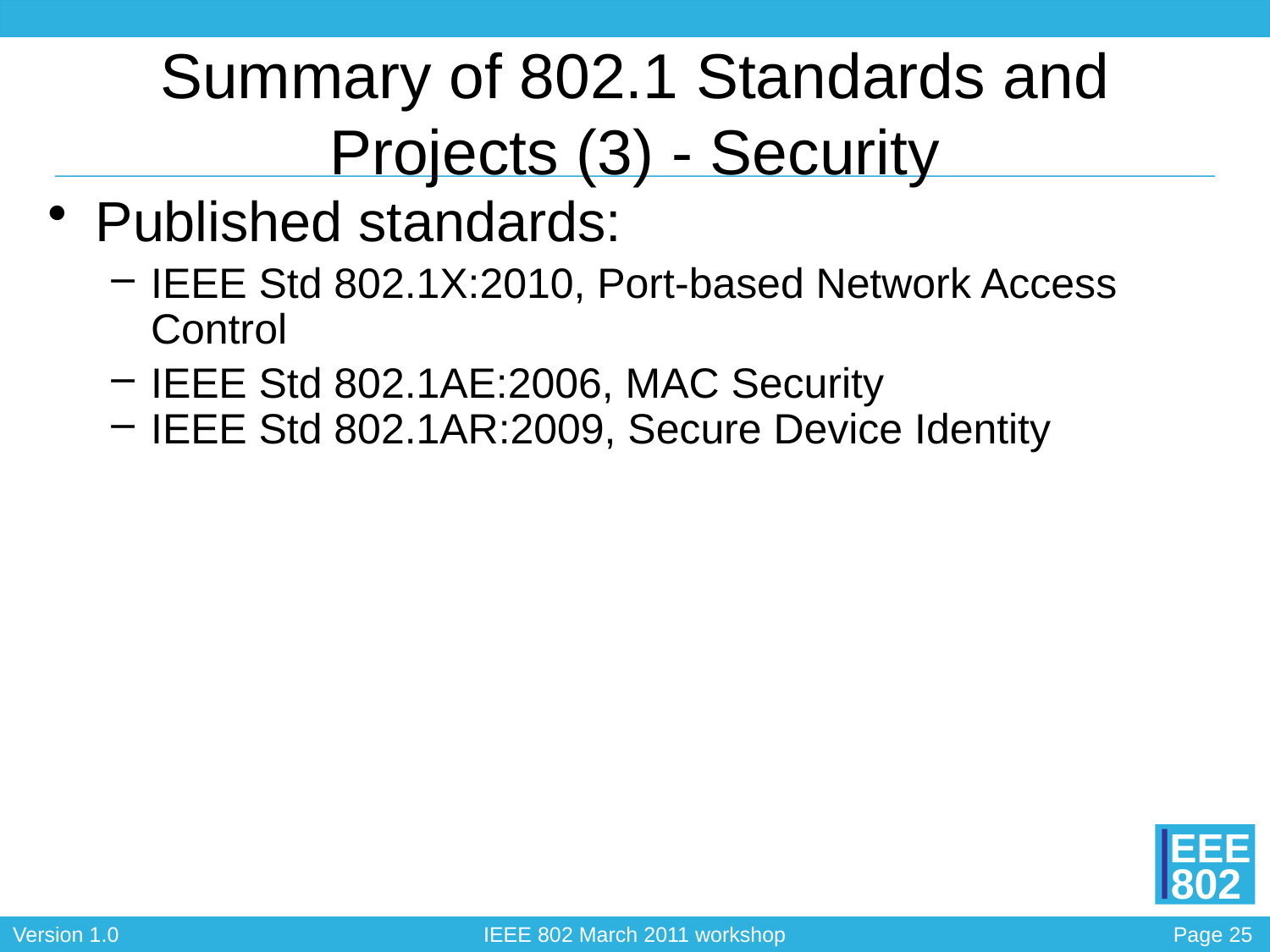

# Summary of 802.1 Standards and Projects (3) - Security
Published standards:
IEEE Std 802.1X:2010, Port-based Network Access Control
IEEE Std 802.1AE:2006, MAC Security
IEEE Std 802.1AR:2009, Secure Device Identity